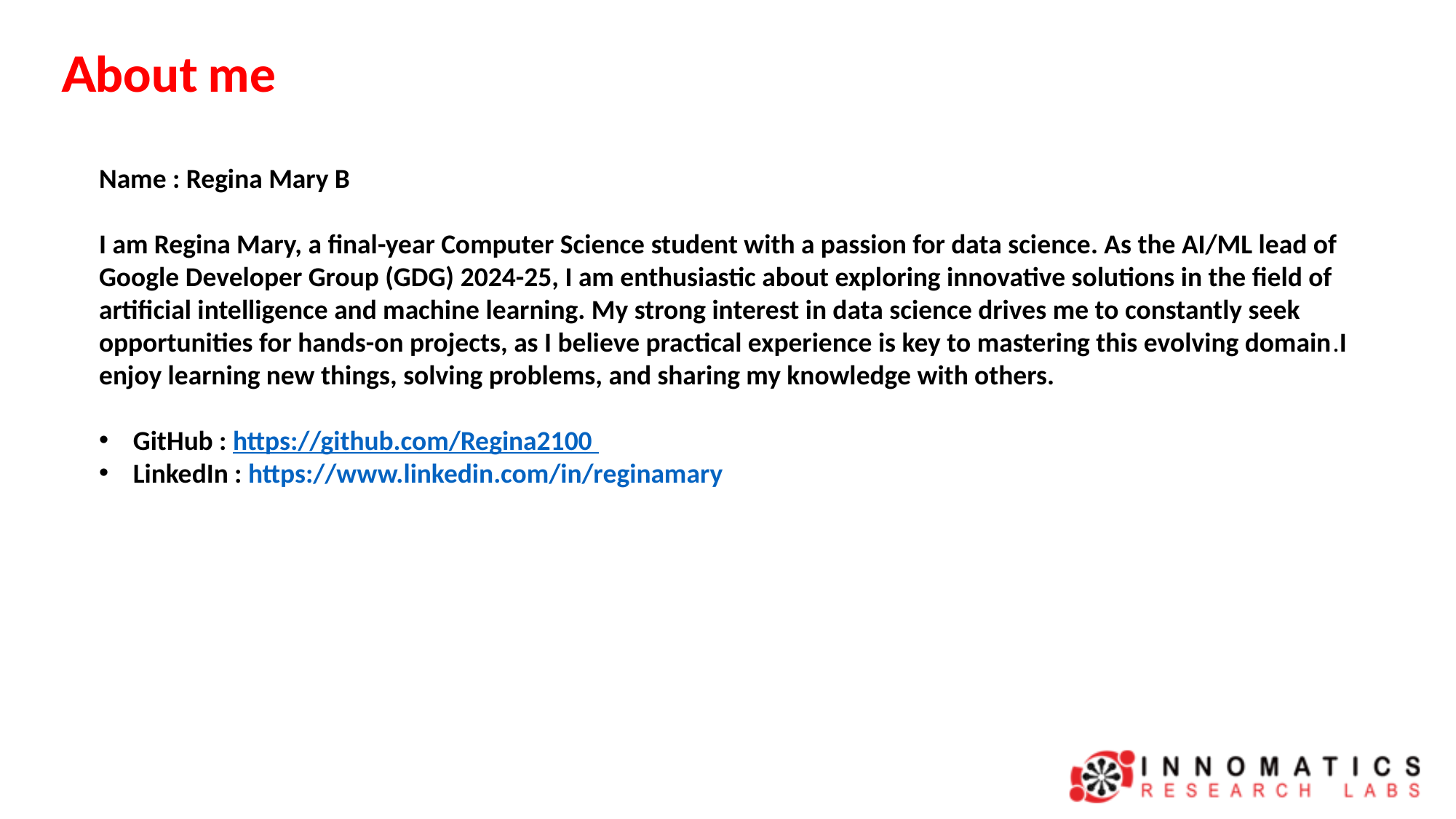

About me
Name : Regina Mary B

I am Regina Mary, a final-year Computer Science student with a passion for data science. As the AI/ML lead of Google Developer Group (GDG) 2024-25, I am enthusiastic about exploring innovative solutions in the field of artificial intelligence and machine learning. My strong interest in data science drives me to constantly seek opportunities for hands-on projects, as I believe practical experience is key to mastering this evolving domain.I enjoy learning new things, solving problems, and sharing my knowledge with others.

GitHub : https://github.com/Regina2100
LinkedIn : https://www.linkedin.com/in/reginamary